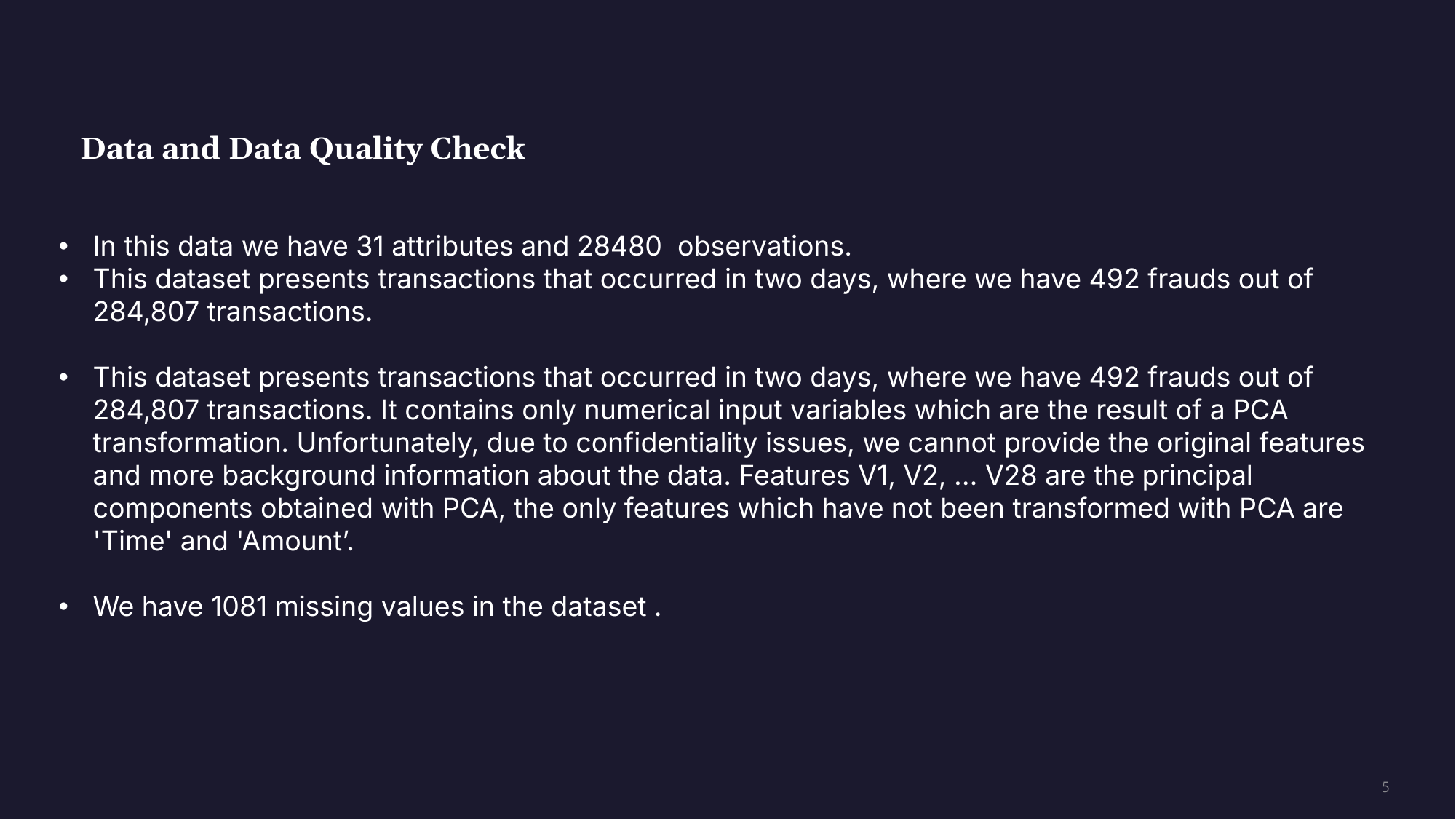

Data and Data Quality Check

In this data we have 31 attributes and 28480  observations.
This dataset presents transactions that occurred in two days, where we have 492 frauds out of 284,807 transactions.

This dataset presents transactions that occurred in two days, where we have 492 frauds out of 284,807 transactions. It contains only numerical input variables which are the result of a PCA transformation. Unfortunately, due to confidentiality issues, we cannot provide the original features and more background information about the data. Features V1, V2, … V28 are the principal components obtained with PCA, the only features which have not been transformed with PCA are 'Time' and 'Amount’.

We have 1081 missing values in the dataset .

5